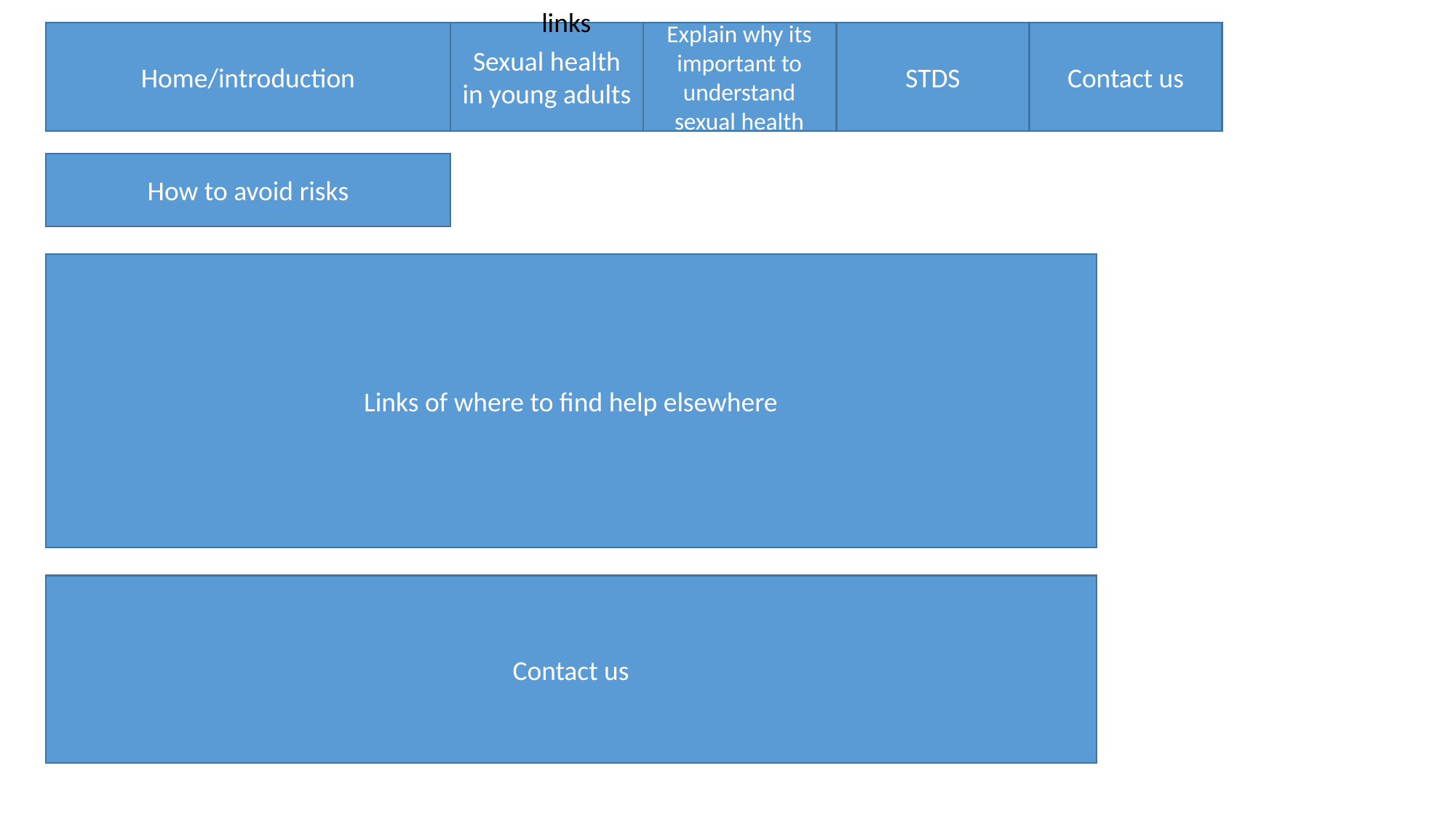

links
Home/introduction
Sexual health in young adults
Explain why its important to understand sexual health
STDS
Contact us
How to avoid risks
Links of where to find help elsewhere
Contact us